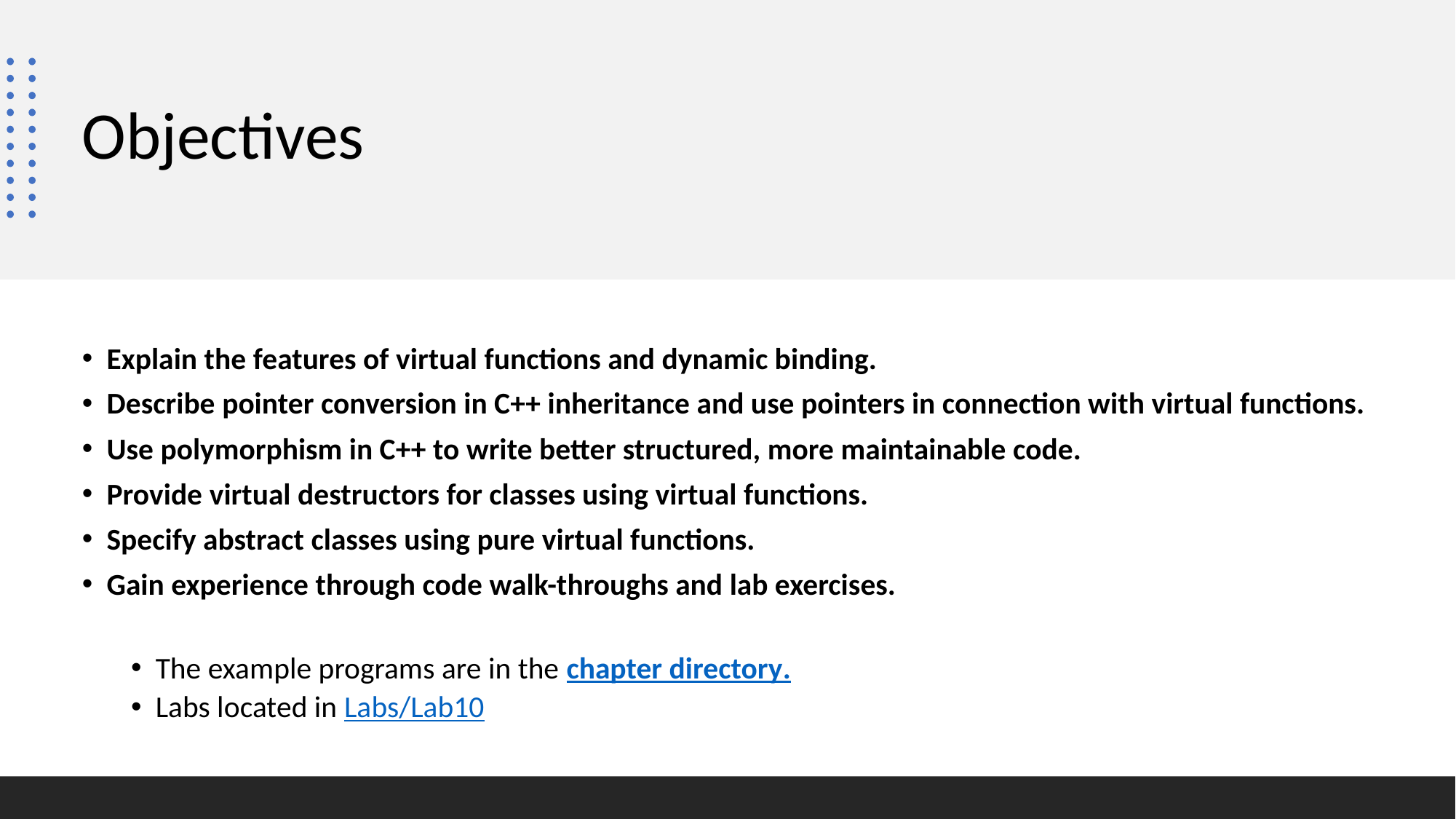

# Objectives

Explain the features of virtual functions and dynamic binding.
Describe pointer conversion in C++ inheritance and use pointers in connection with virtual functions.
Use polymorphism in C++ to write better structured, more maintainable code.
Provide virtual destructors for classes using virtual functions.
Specify abstract classes using pure virtual functions.
Gain experience through code walk-throughs and lab exercises.

The example programs are in the chapter directory.
Labs located in Labs/Lab10